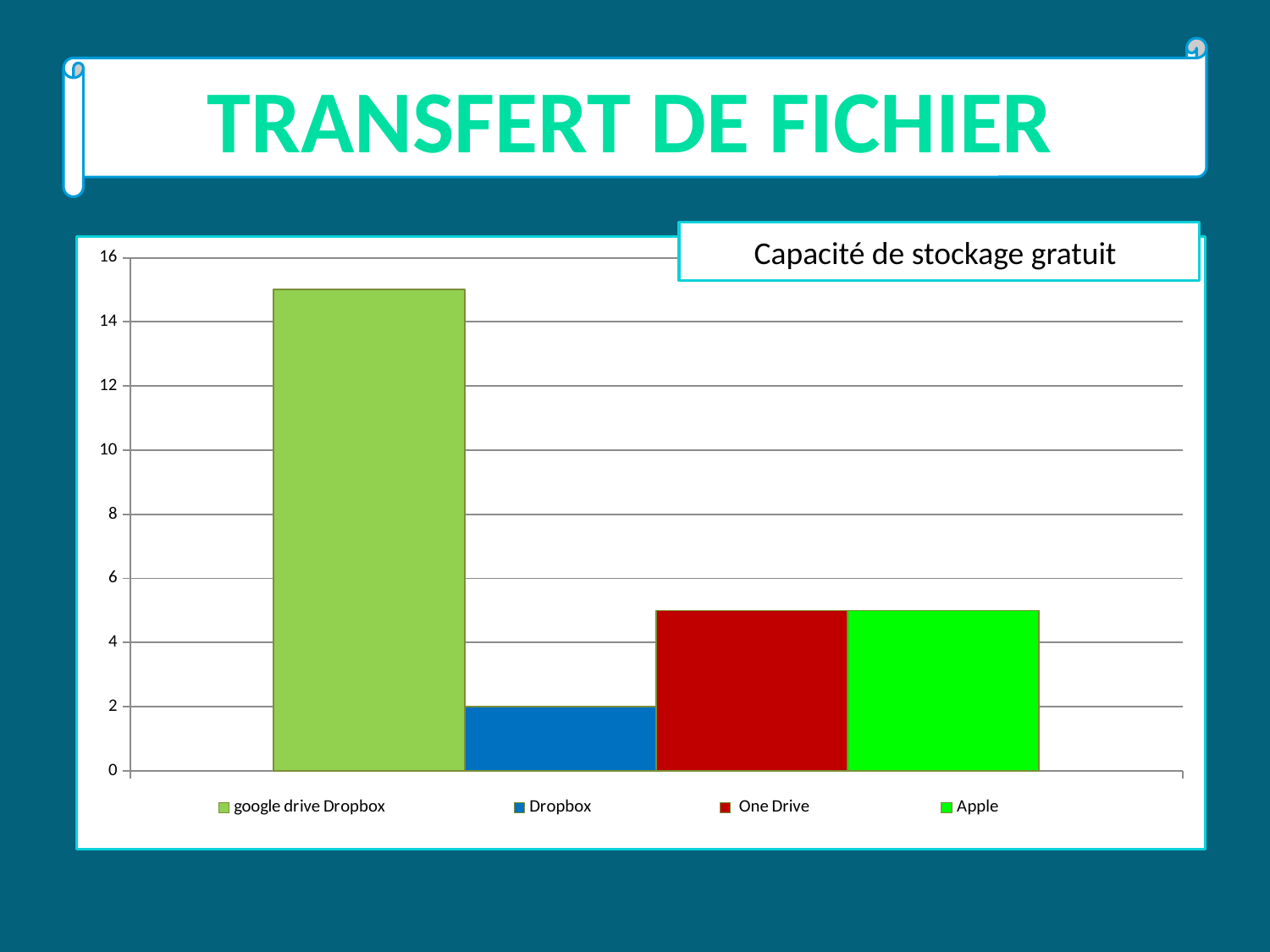

#
TRANSFERT DE FICHIER

Capacité de stockage gratuit

### Chart

| Category | google drive Dropbox  | Dropbox  |  One Drive   | Apple  |
|---|---|---|---|---|
|    | 15.0 | 2.0 | 5.0 | 5.0 |